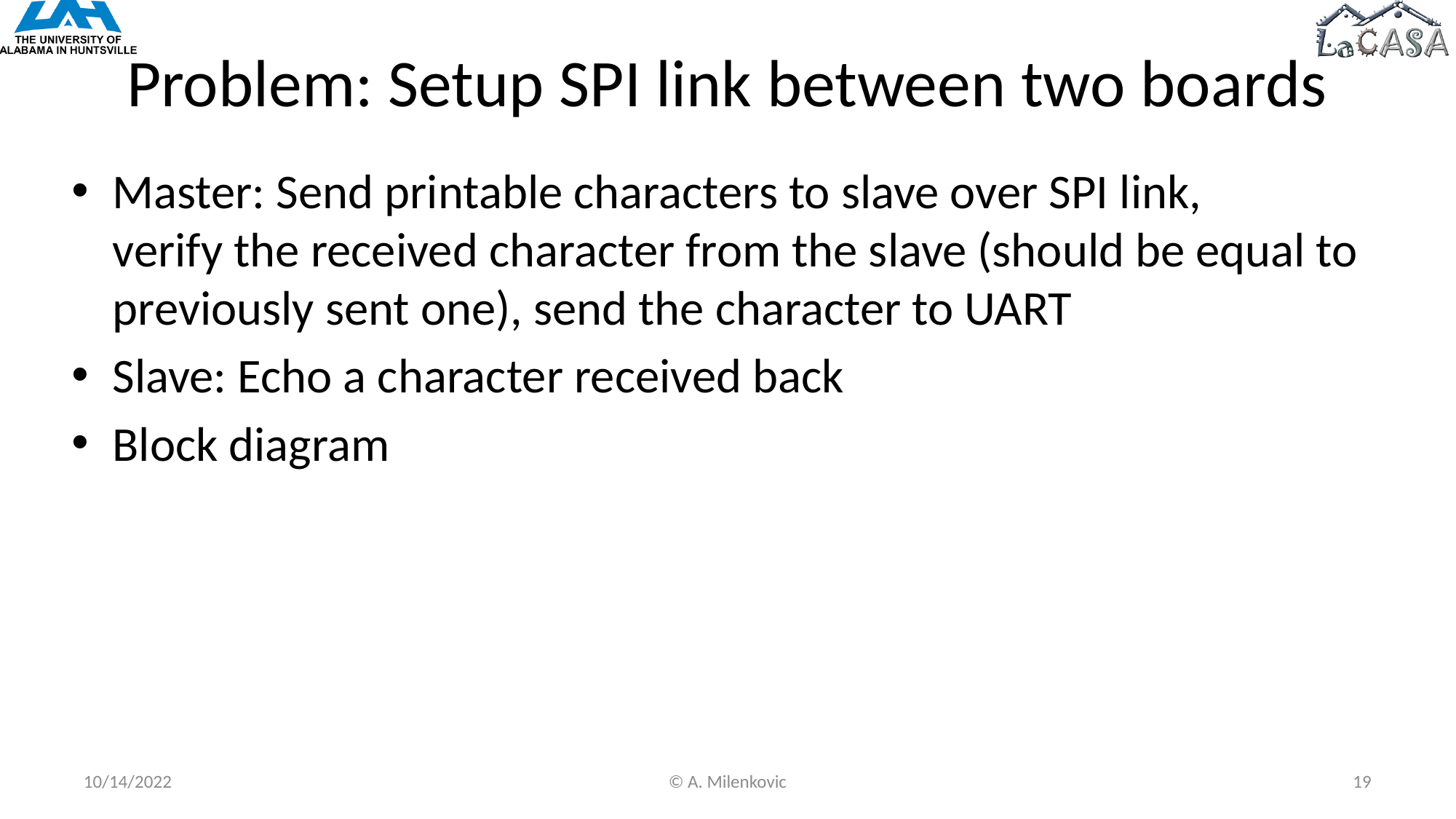

# Problem: Setup SPI link between two boards
Master: Send printable characters to slave over SPI link,
verify the received character from the slave (should be equal to previously sent one), send the character to UART
Slave: Echo a character received back
Block diagram
10/14/2022
© A. Milenkovic
19